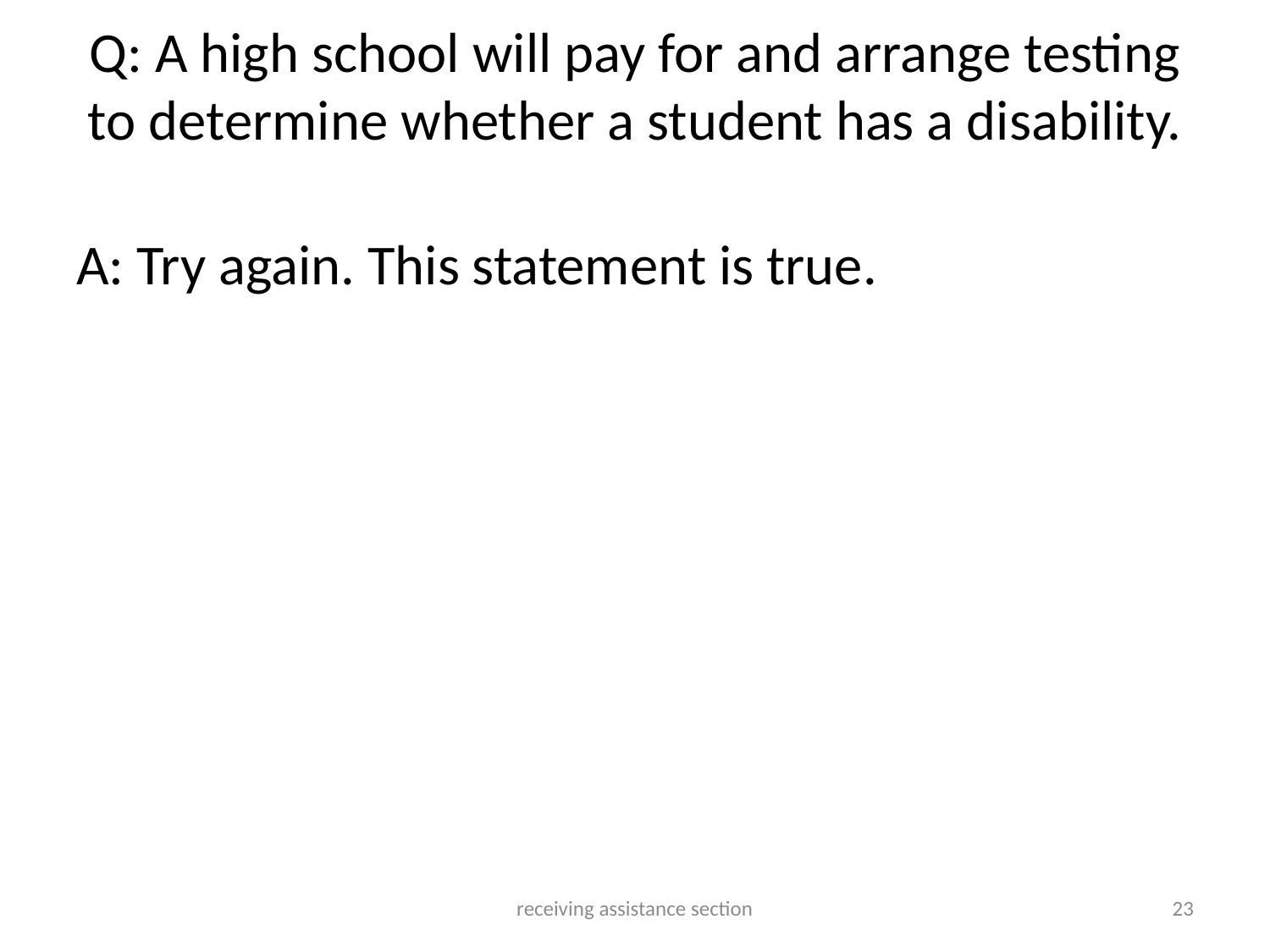

# Q: A high school will pay for and arrange testing to determine whether a student has a disability.
A: Try again. This statement is true.
receiving assistance section
23